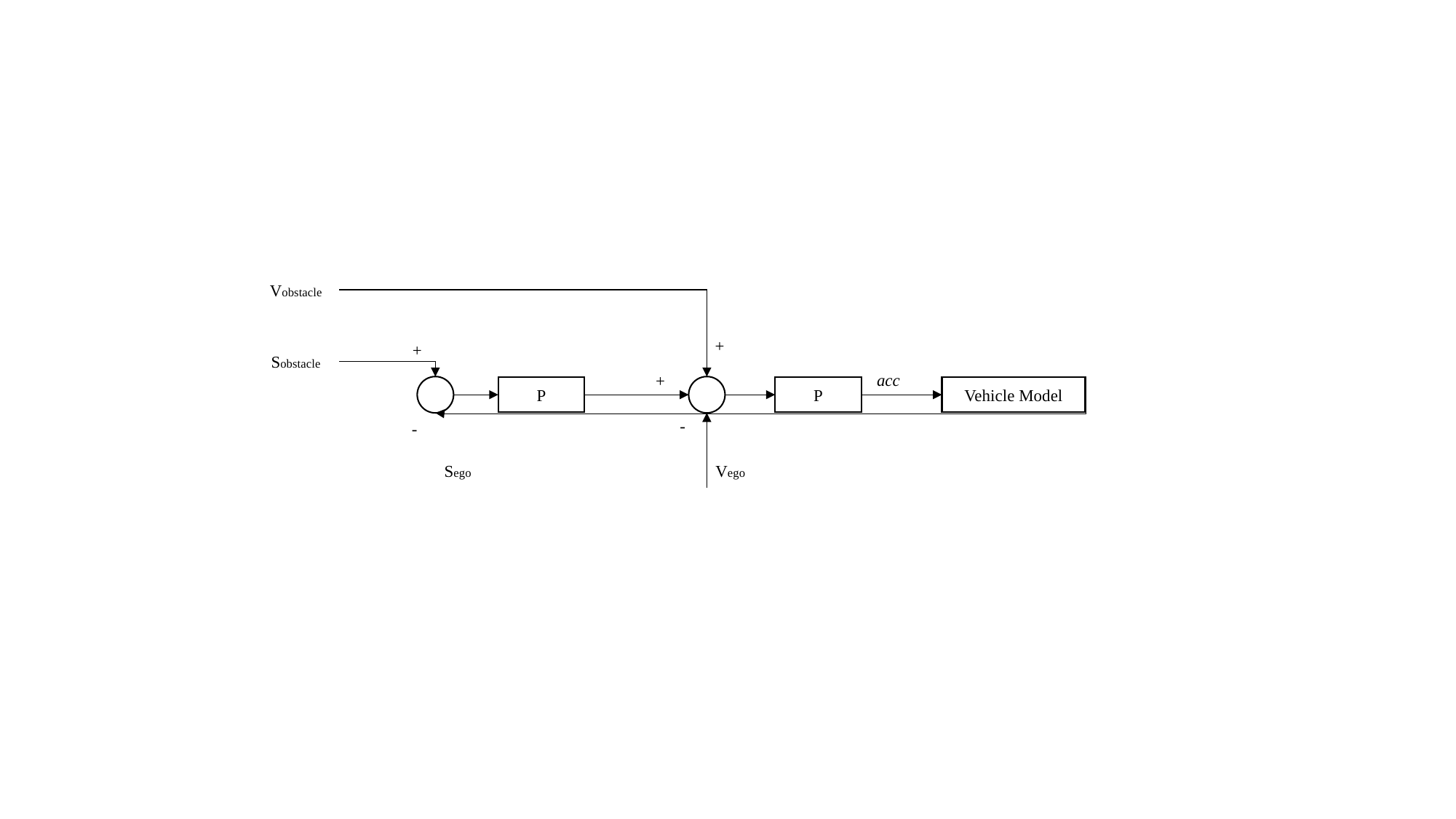

Vobstacle
+
+
Sobstacle
acc
+

P
P
Vehicle Model
-
-
Vego
Sego